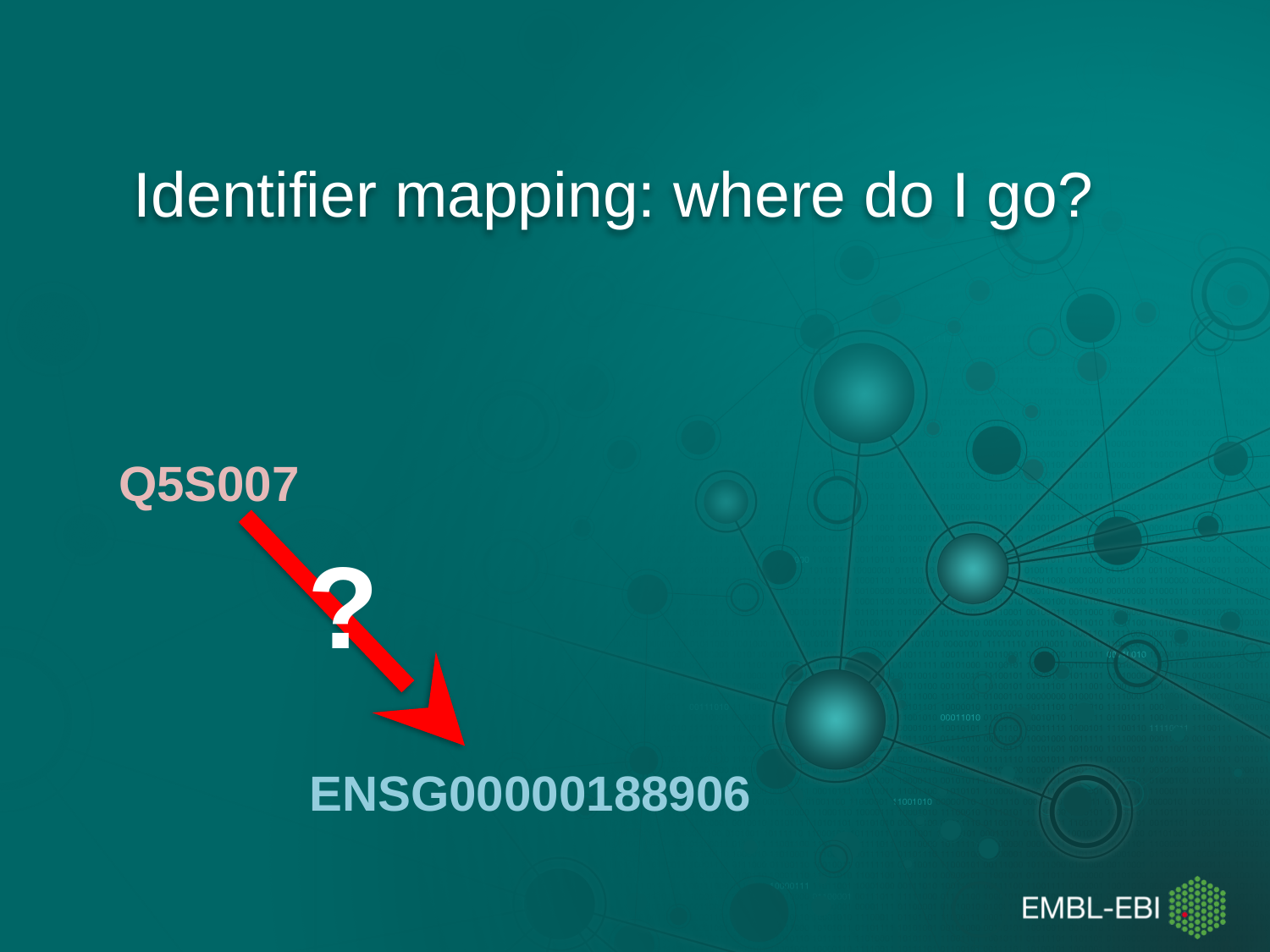

# Identifier mapping: where do I go?
Q5S007
?
ENSG00000188906